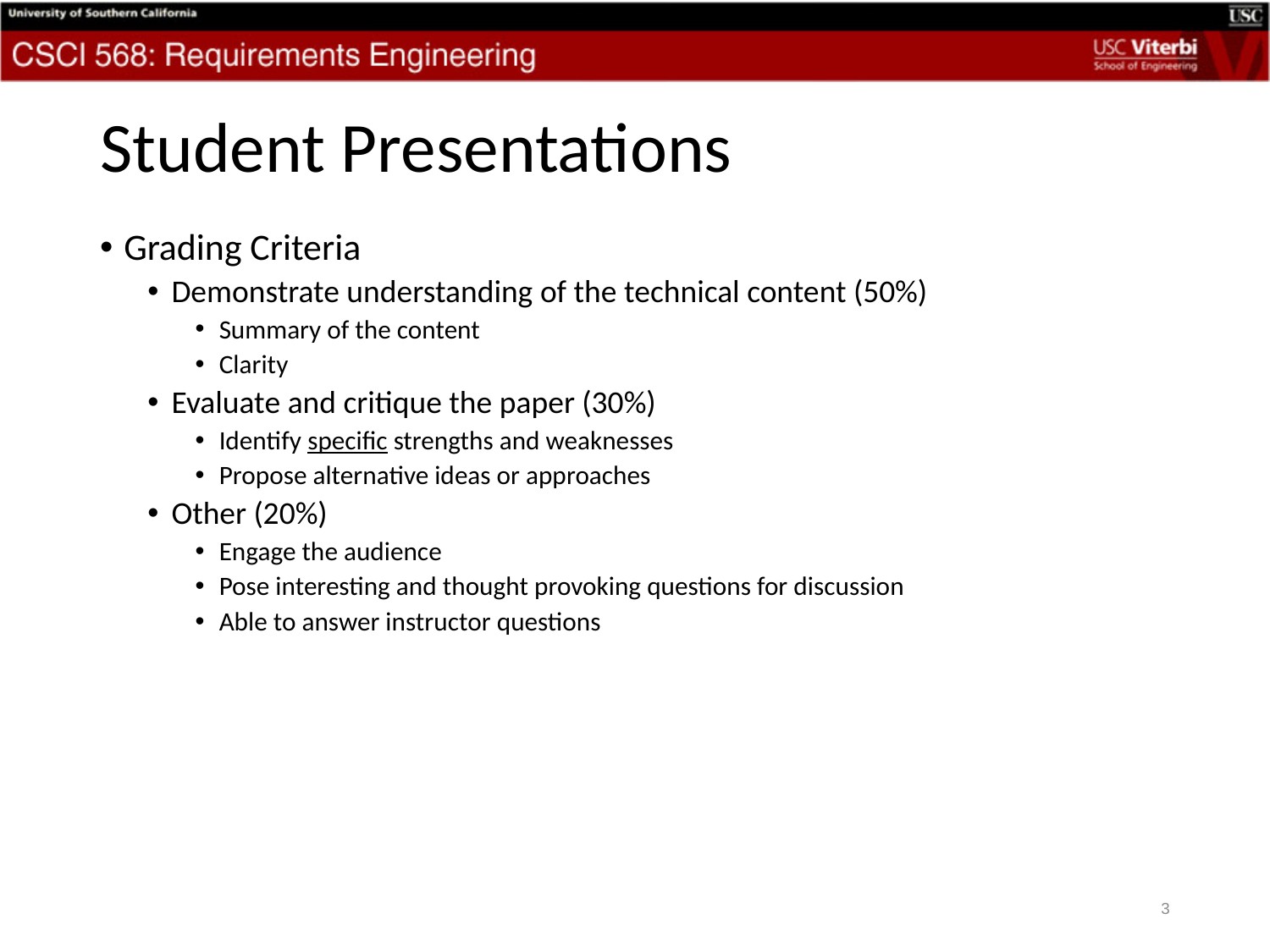

# Student Presentations
Grading Criteria
Demonstrate understanding of the technical content (50%)
Summary of the content
Clarity
Evaluate and critique the paper (30%)
Identify specific strengths and weaknesses
Propose alternative ideas or approaches
Other (20%)
Engage the audience
Pose interesting and thought provoking questions for discussion
Able to answer instructor questions

3